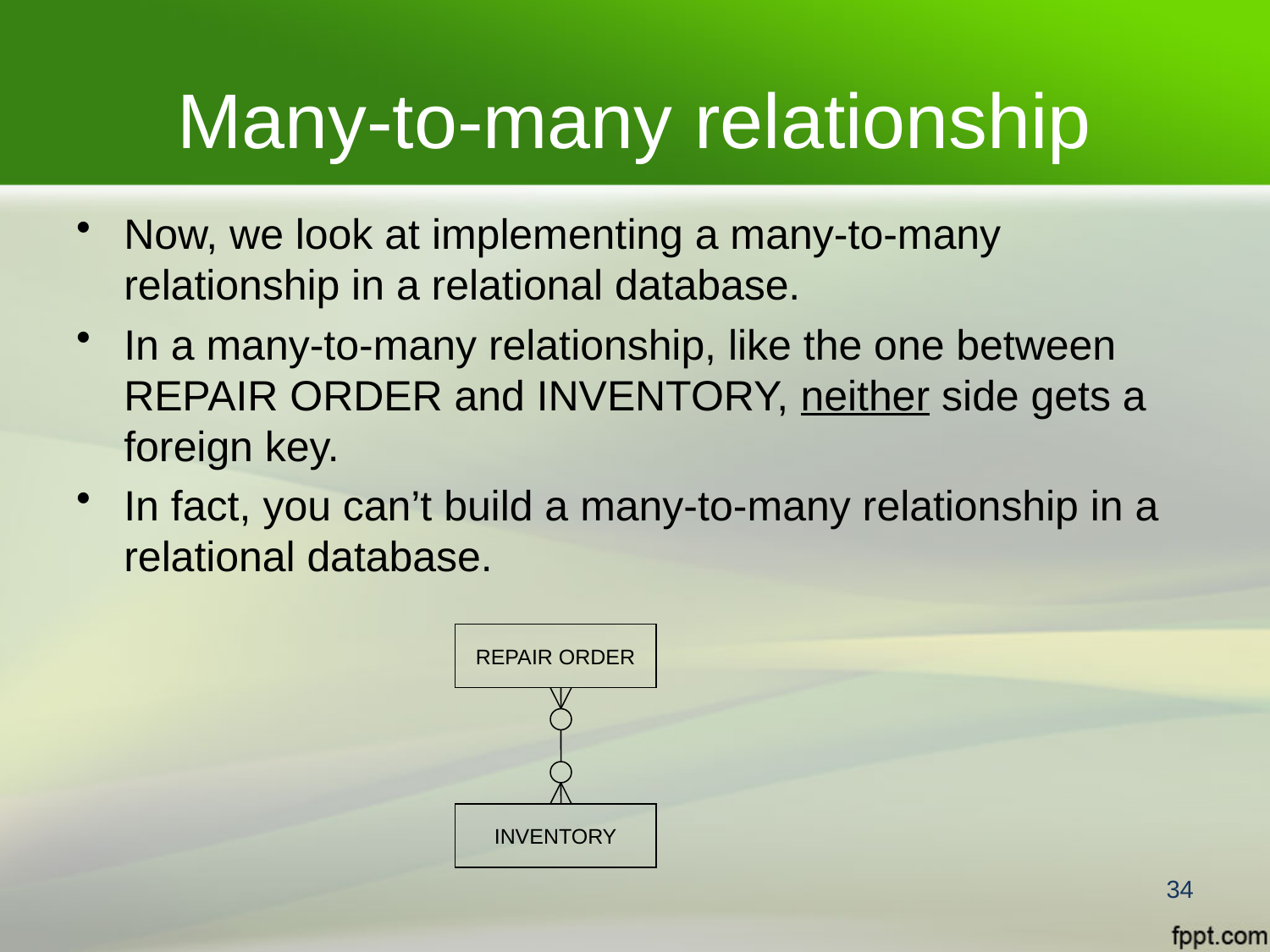

# Many-to-many relationship
Now, we look at implementing a many-to-many relationship in a relational database.
In a many-to-many relationship, like the one between REPAIR ORDER and INVENTORY, neither side gets a foreign key.
In fact, you can’t build a many-to-many relationship in a relational database.

REPAIR ORDER

INVENTORY
34